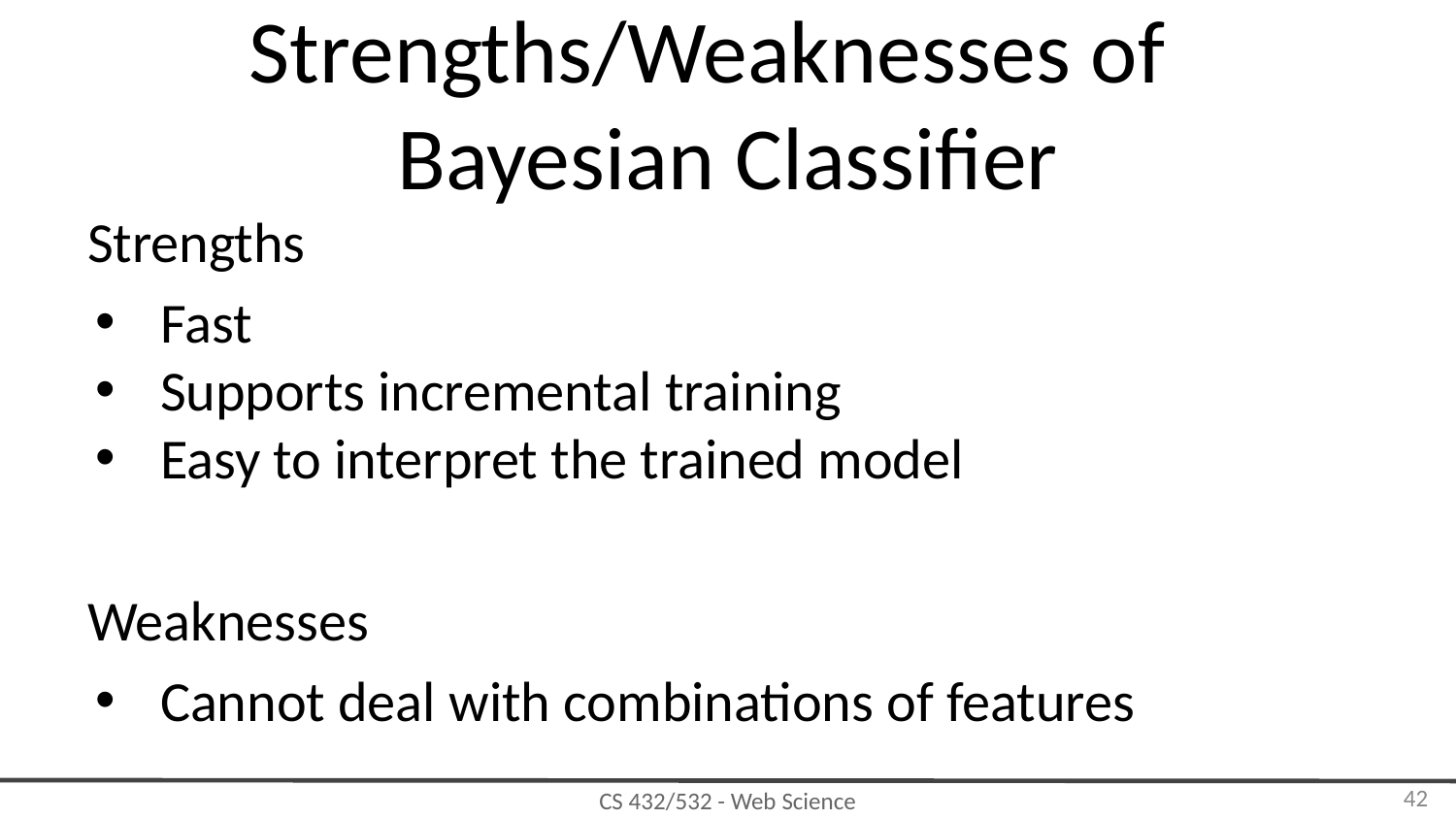

# Strengths/Weaknesses of
Bayesian Classifier
Strengths
Fast
Supports incremental training
Easy to interpret the trained model

Weaknesses
Cannot deal with combinations of features
42